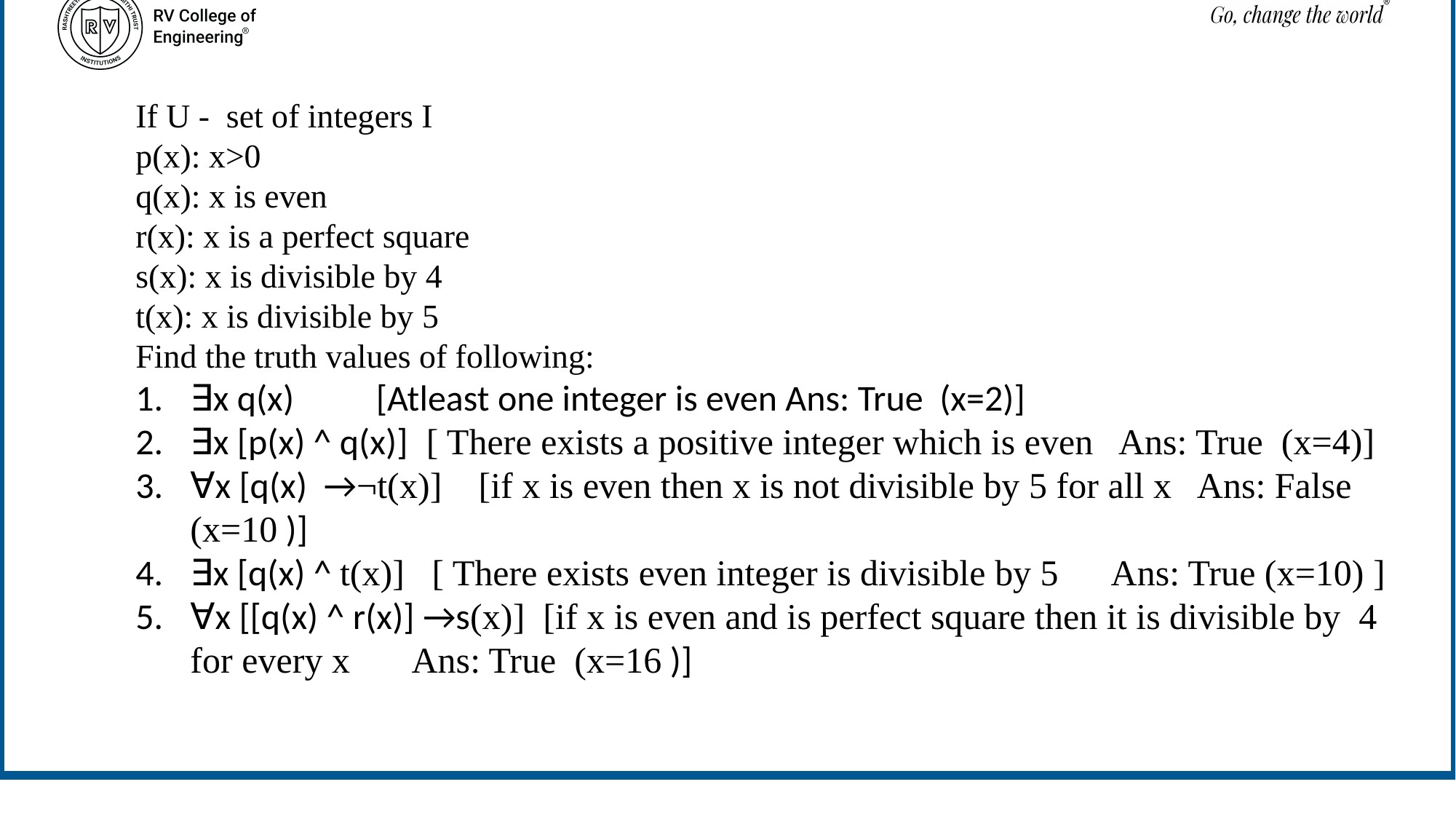

If U -  set of integers I
p(x): x>0
q(x): x is even
r(x): x is a perfect square
s(x): x is divisible by 4
t(x): x is divisible by 5
Find the truth values of following:
∃x q(x)          [Atleast one integer is even Ans: True  (x=2)]
∃x [p(x) ^ q(x)]  [ There exists a positive integer which is even   Ans: True  (x=4)]
∀x [q(x)  →¬t(x)]    [if x is even then x is not divisible by 5 for all x   Ans: False  (x=10 )]
∃x [q(x) ^ t(x)]   [ There exists even integer is divisible by 5      Ans: True (x=10) ]
∀x [[q(x) ^ r(x)] →s(x)]  [if x is even and is perfect square then it is divisible by  4 for every x       Ans: True  (x=16 )]